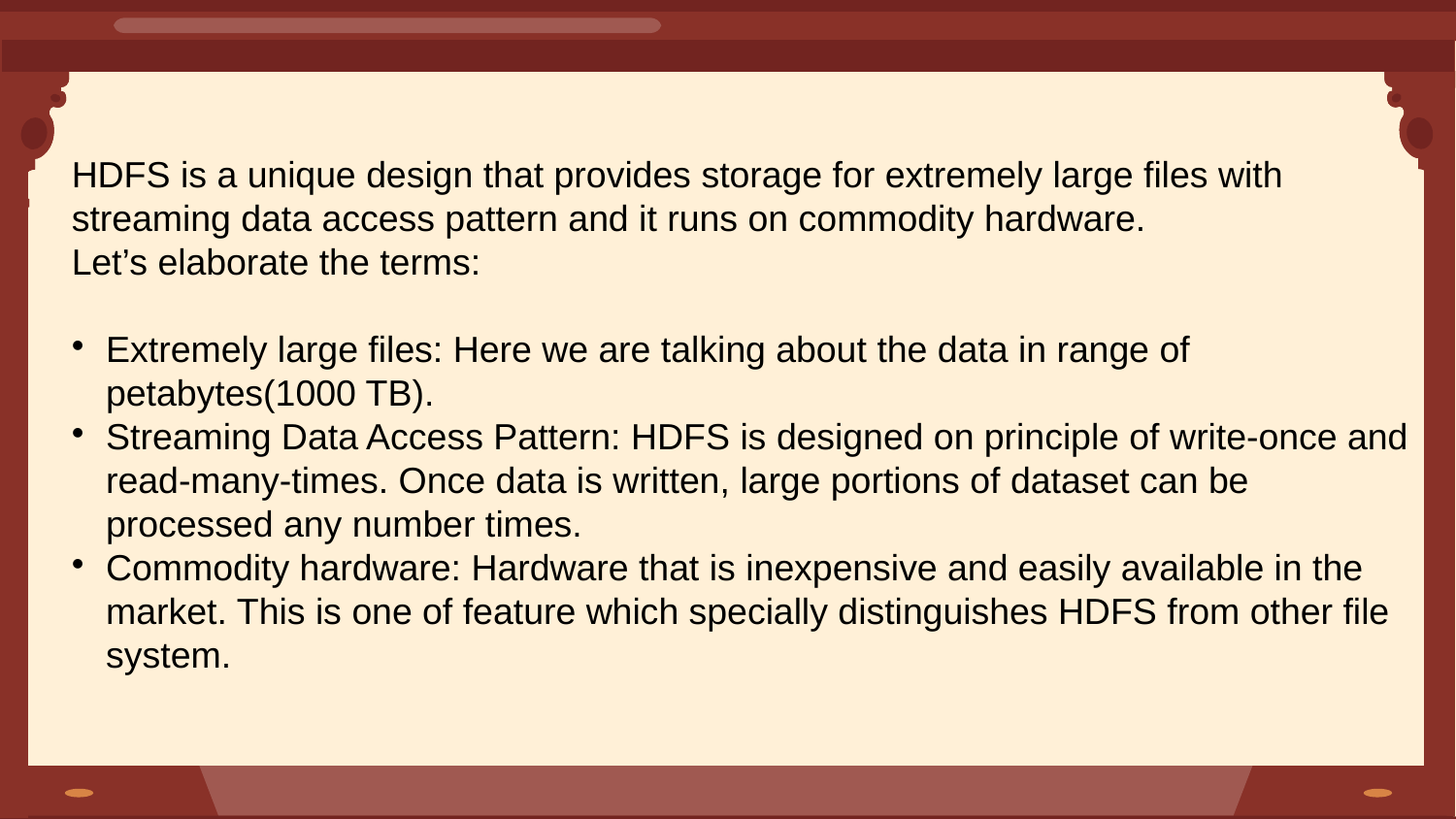

HDFS is a unique design that provides storage for extremely large files with streaming data access pattern and it runs on commodity hardware.
Let’s elaborate the terms:

Extremely large files: Here we are talking about the data in range of petabytes(1000 TB).
Streaming Data Access Pattern: HDFS is designed on principle of write-once and read-many-times. Once data is written, large portions of dataset can be processed any number times.
Commodity hardware: Hardware that is inexpensive and easily available in the market. This is one of feature which specially distinguishes HDFS from other file system.